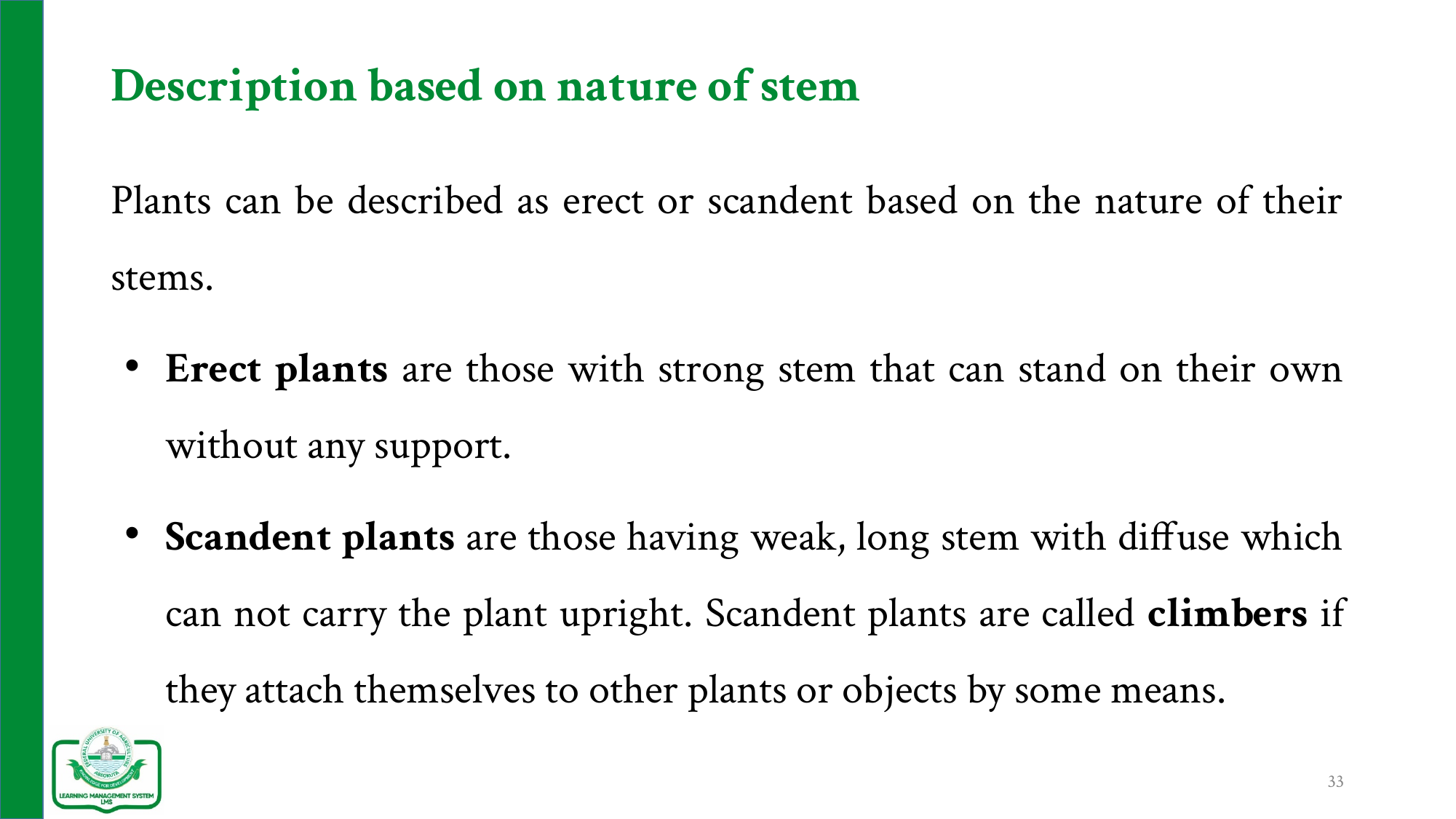

# Description based on nature of stem
Plants can be described as erect or scandent based on the nature of their stems.
Erect plants are those with strong stem that can stand on their own without any support.
Scandent plants are those having weak, long stem with diffuse which can not carry the plant upright. Scandent plants are called climbers if they attach themselves to other plants or objects by some means.

33